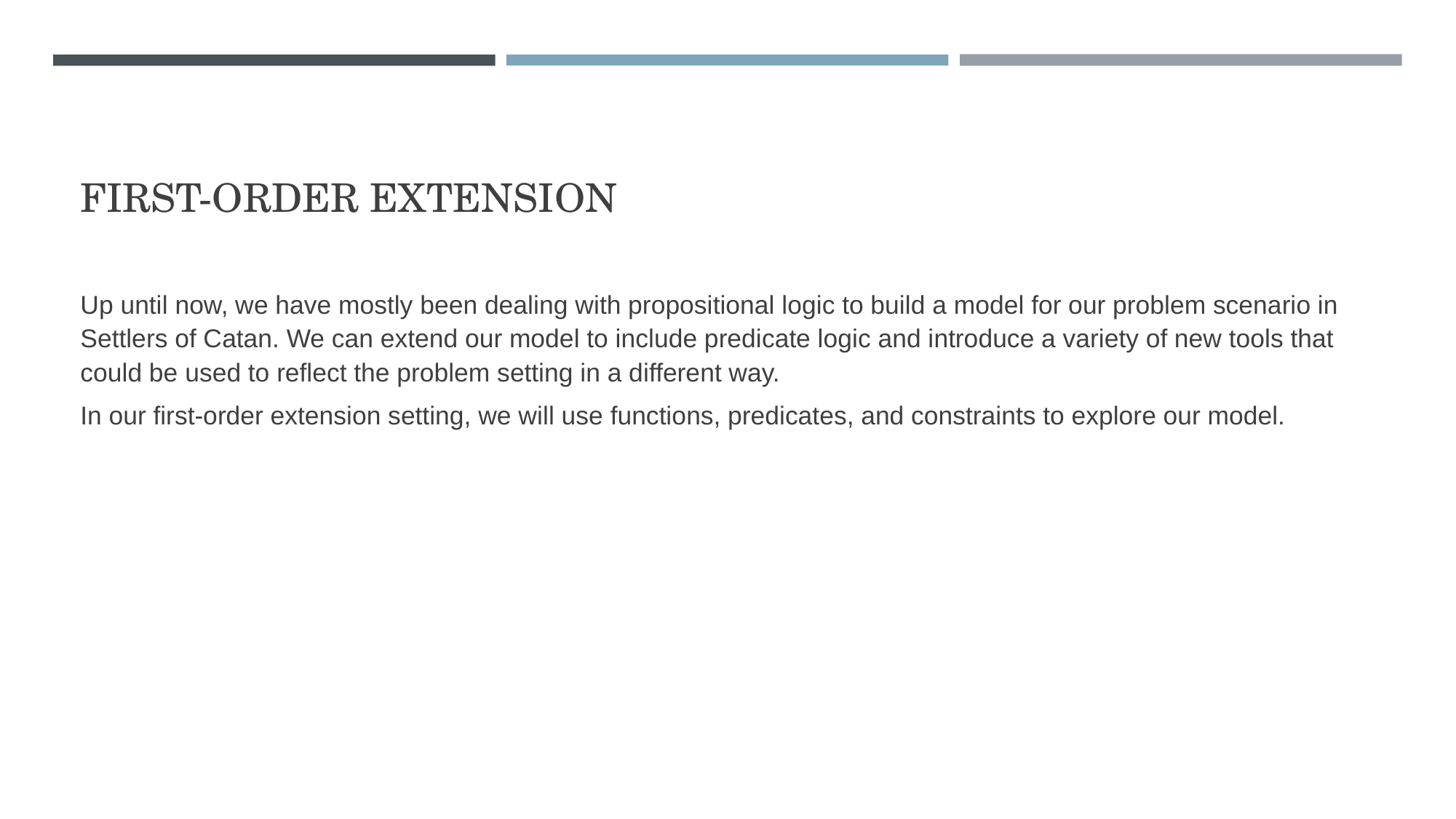

# FIRST-ORDER EXTENSION
Up until now, we have mostly been dealing with propositional logic to build a model for our problem scenario in Settlers of Catan. We can extend our model to include predicate logic and introduce a variety of new tools that could be used to reflect the problem setting in a different way.
In our first-order extension setting, we will use functions, predicates, and constraints to explore our model.